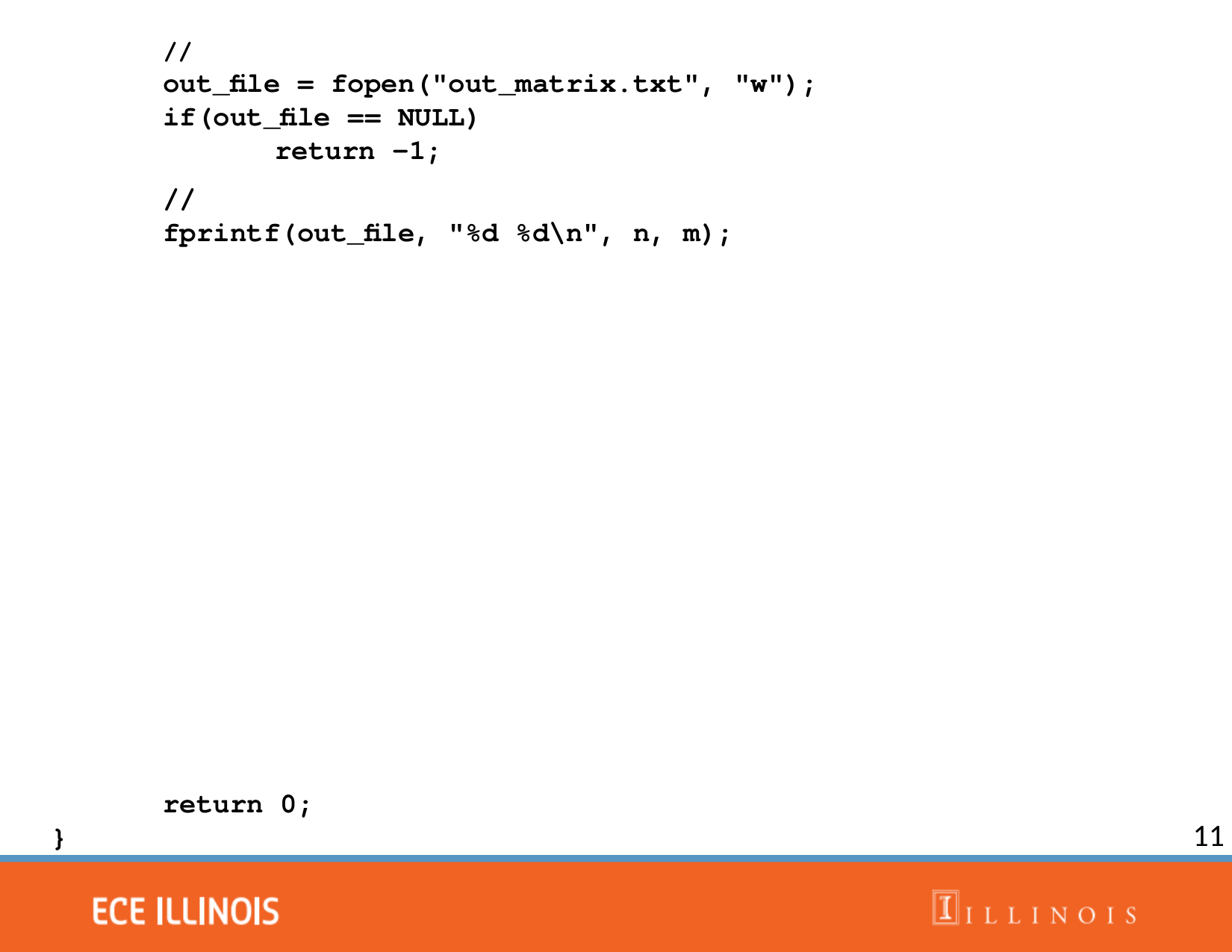

//
	out_file = fopen("out_matrix.txt", "w");
	if(out_file == NULL)
		return -1;

	//
	fprintf(out_file, "%d %d\n", n, m);

	return 0;
}
11